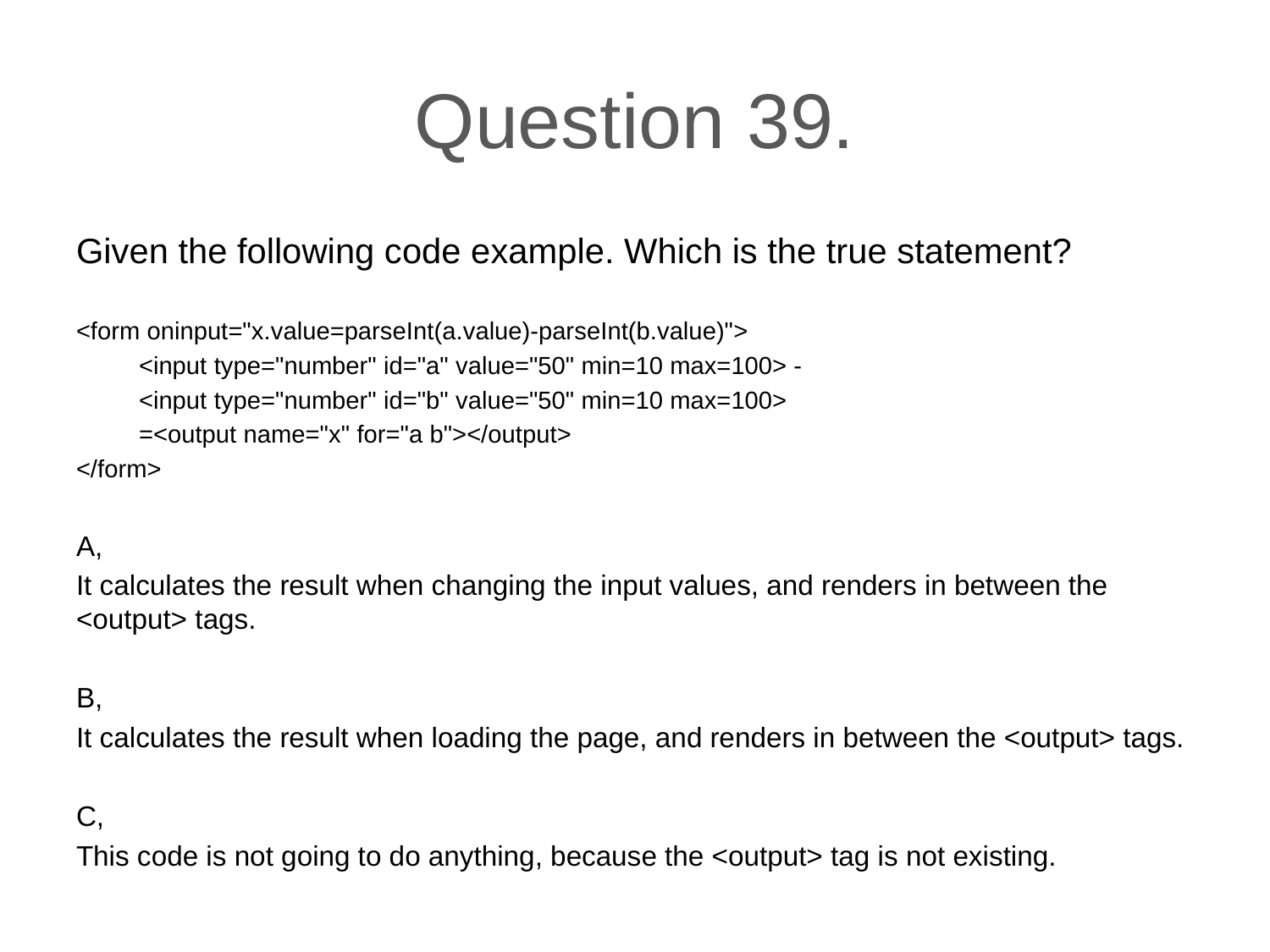

# Question 39.
Given the following code example. Which is the true statement?

<form oninput="x.value=parseInt(a.value)-parseInt(b.value)">
         <input type="number" id="a" value="50" min=10 max=100> -
         <input type="number" id="b" value="50" min=10 max=100>
         =<output name="x" for="a b"></output>
</form>

A,
It calculates the result when changing the input values, and renders in between the <output> tags.

B,
It calculates the result when loading the page, and renders in between the <output> tags.

C,
This code is not going to do anything, because the <output> tag is not existing.